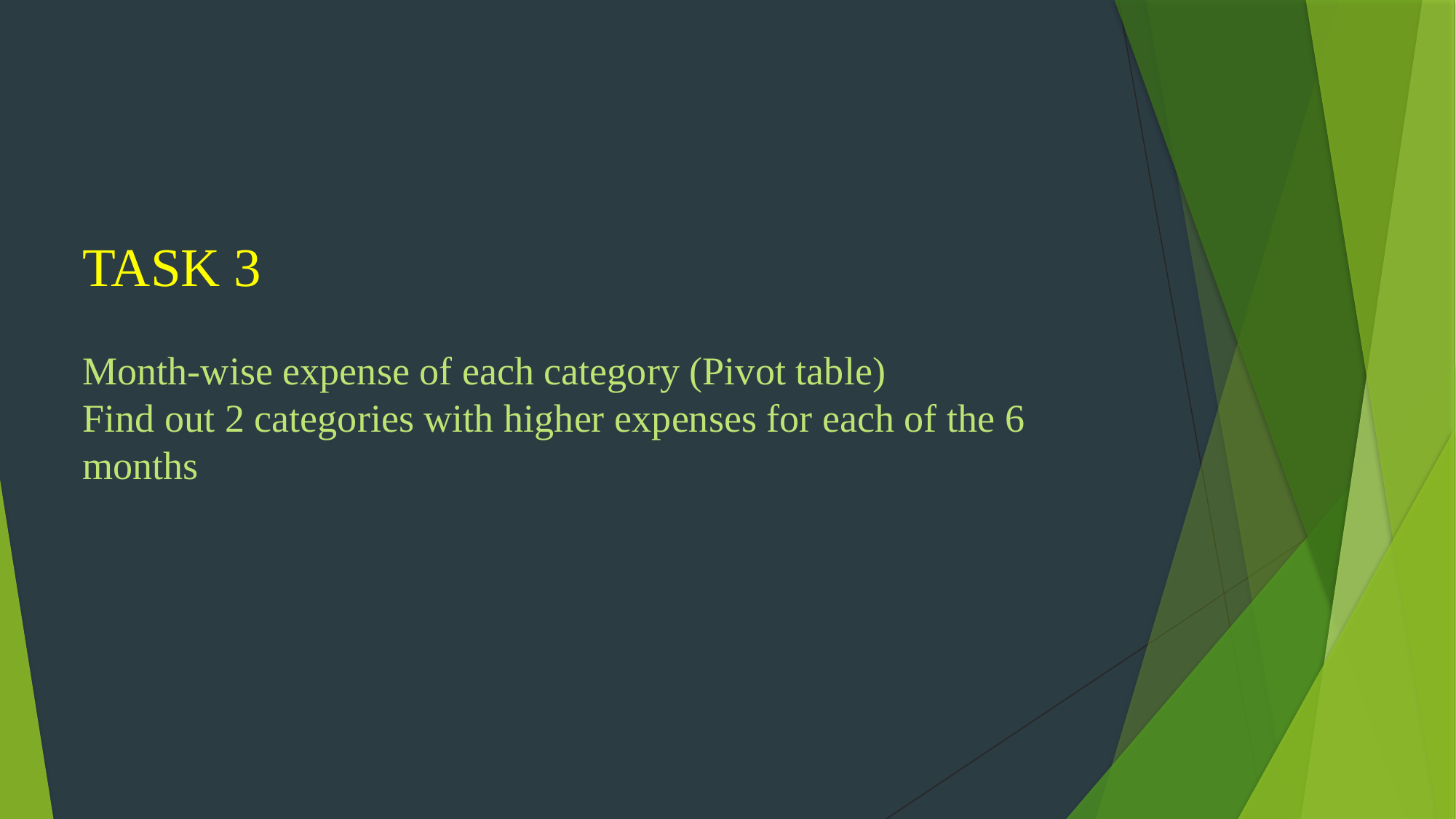

TASK 3

Month-wise expense of each category (Pivot table)
Find out 2 categories with higher expenses for each of the 6 months